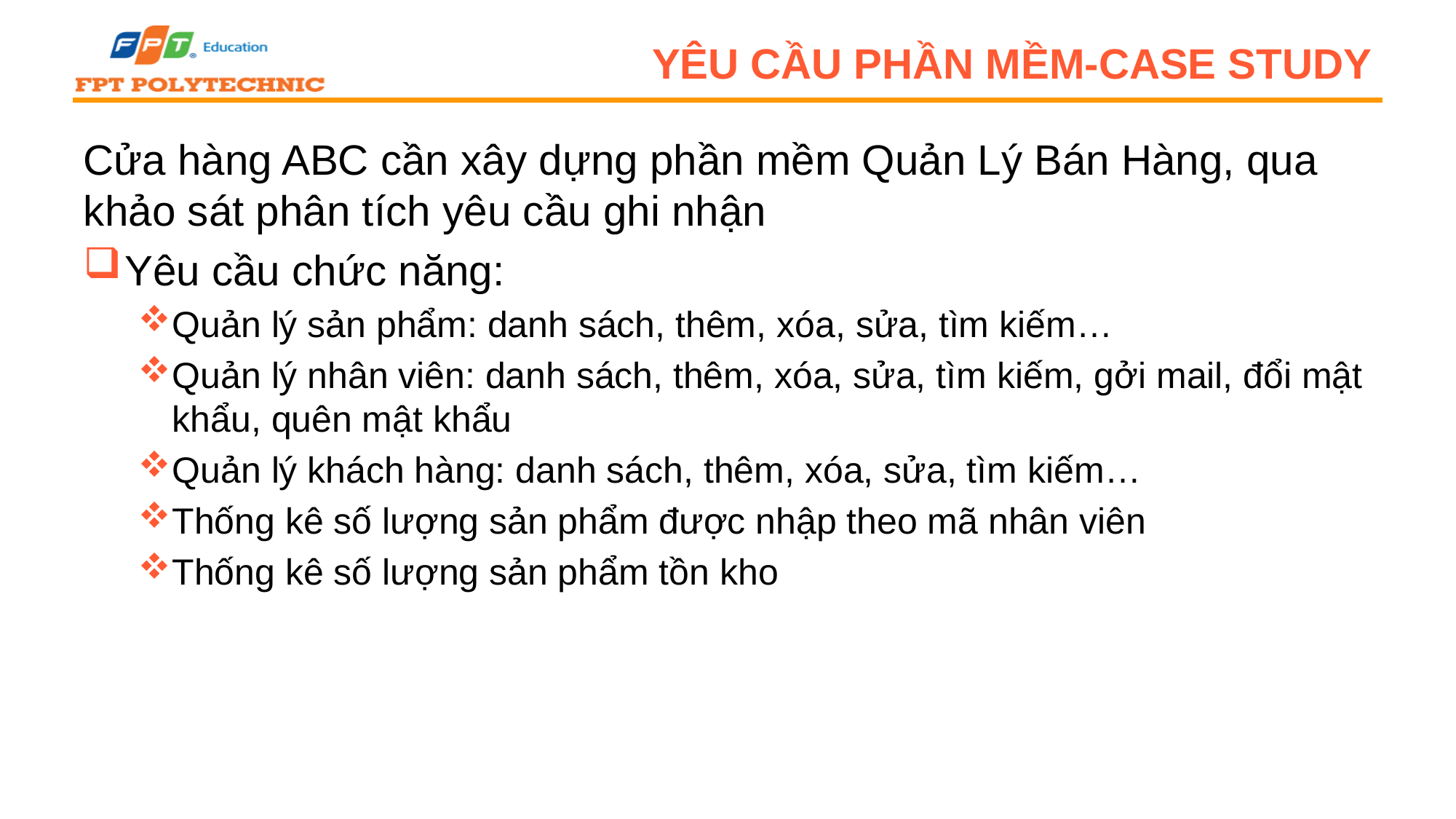

# Yêu cầu phần mềm-CASE STUDY
Cửa hàng ABC cần xây dựng phần mềm Quản Lý Bán Hàng, qua khảo sát phân tích yêu cầu ghi nhận
Yêu cầu chức năng:
Quản lý sản phẩm: danh sách, thêm, xóa, sửa, tìm kiếm…
Quản lý nhân viên: danh sách, thêm, xóa, sửa, tìm kiếm, gởi mail, đổi mật khẩu, quên mật khẩu
Quản lý khách hàng: danh sách, thêm, xóa, sửa, tìm kiếm…
Thống kê số lượng sản phẩm được nhập theo mã nhân viên
Thống kê số lượng sản phẩm tồn kho